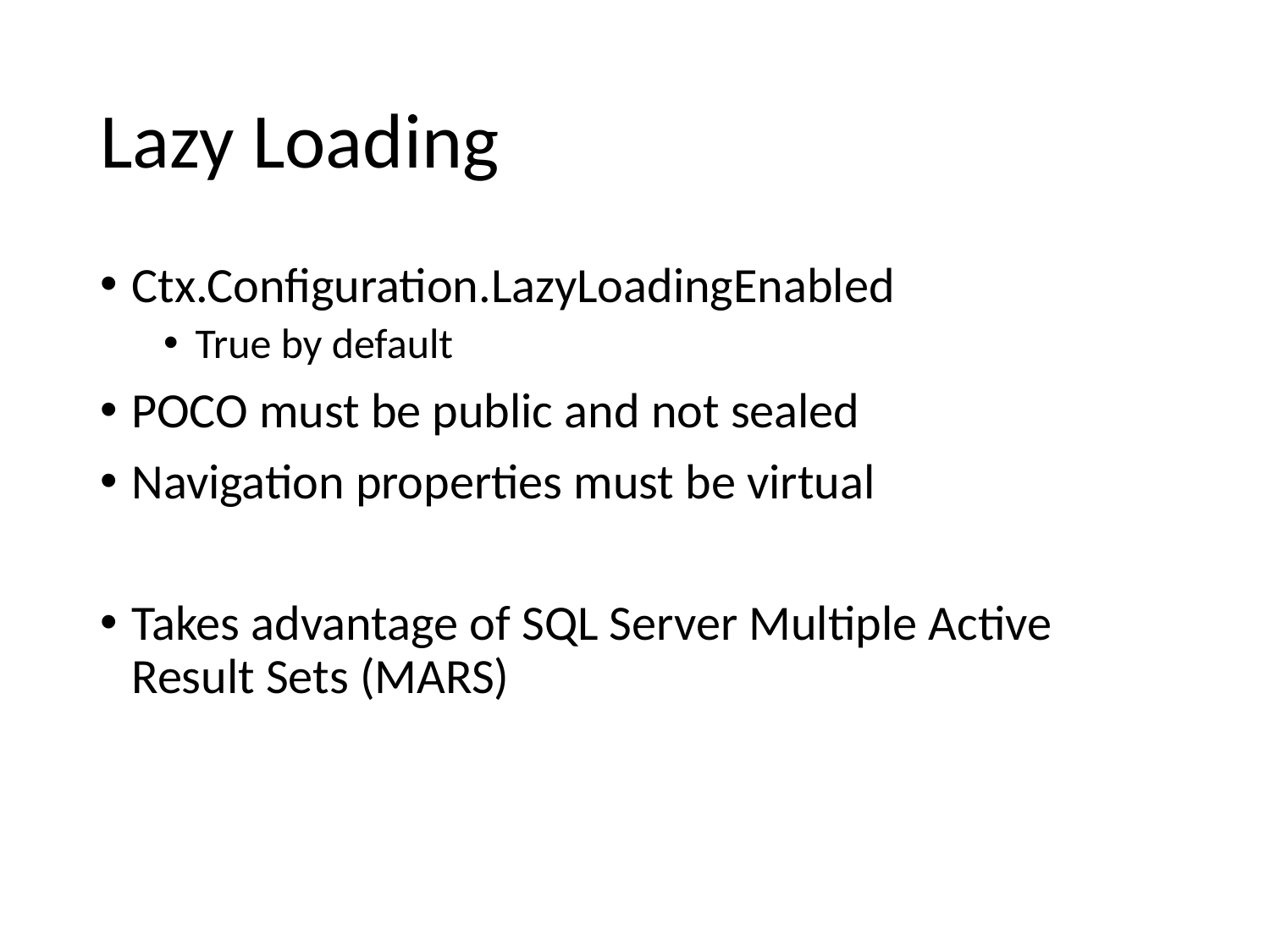

# Lazy Loading
Ctx.Configuration.LazyLoadingEnabled
True by default
POCO must be public and not sealed
Navigation properties must be virtual

Takes advantage of SQL Server Multiple Active Result Sets (MARS)